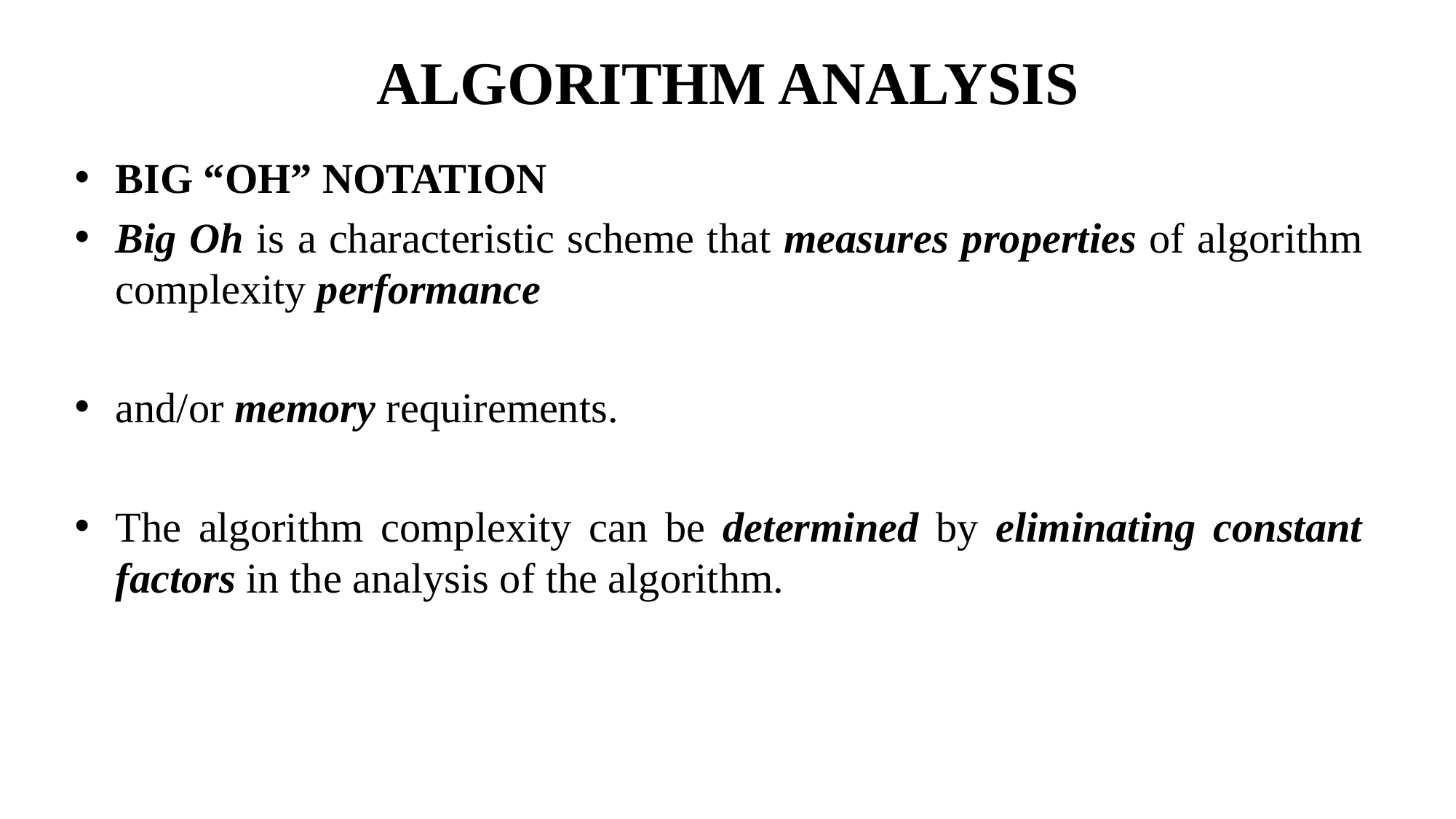

# ALGORITHM ANALYSIS
BIG “OH” NOTATION
Big Oh is a characteristic scheme that measures properties of algorithm complexity performance

and/or memory requirements.

The algorithm complexity can be determined by eliminating constant factors in the analysis of the algorithm.